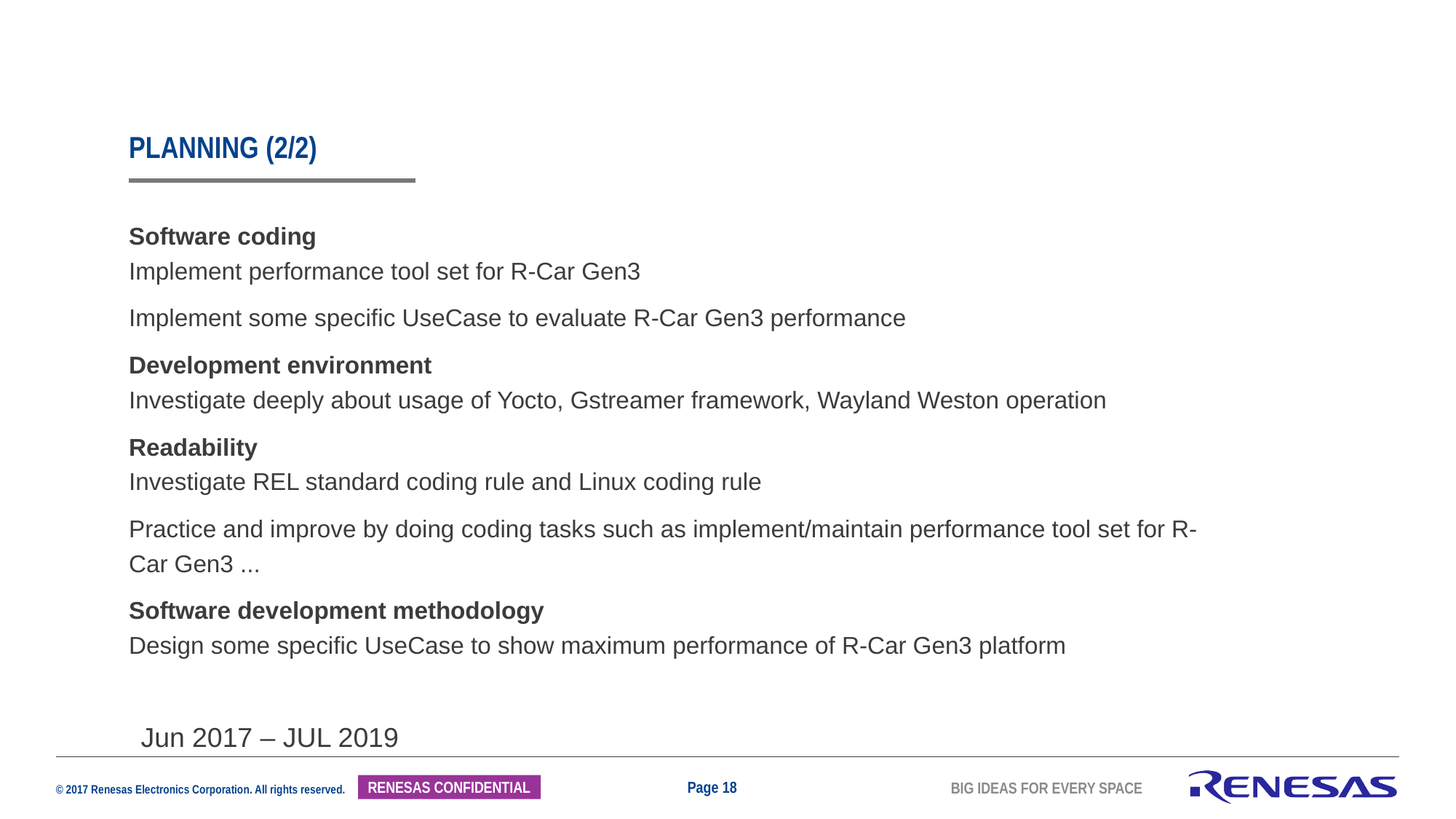

# planning (2/2)
Software coding
Implement performance tool set for R-Car Gen3
Implement some specific UseCase to evaluate R-Car Gen3 performance
Development environment
Investigate deeply about usage of Yocto, Gstreamer framework, Wayland Weston operation
Readability
Investigate REL standard coding rule and Linux coding rule
Practice and improve by doing coding tasks such as implement/maintain performance tool set for R-Car Gen3 ...
Software development methodology
Design some specific UseCase to show maximum performance of R-Car Gen3 platform
Jun 2017 – JUL 2019
Page 18